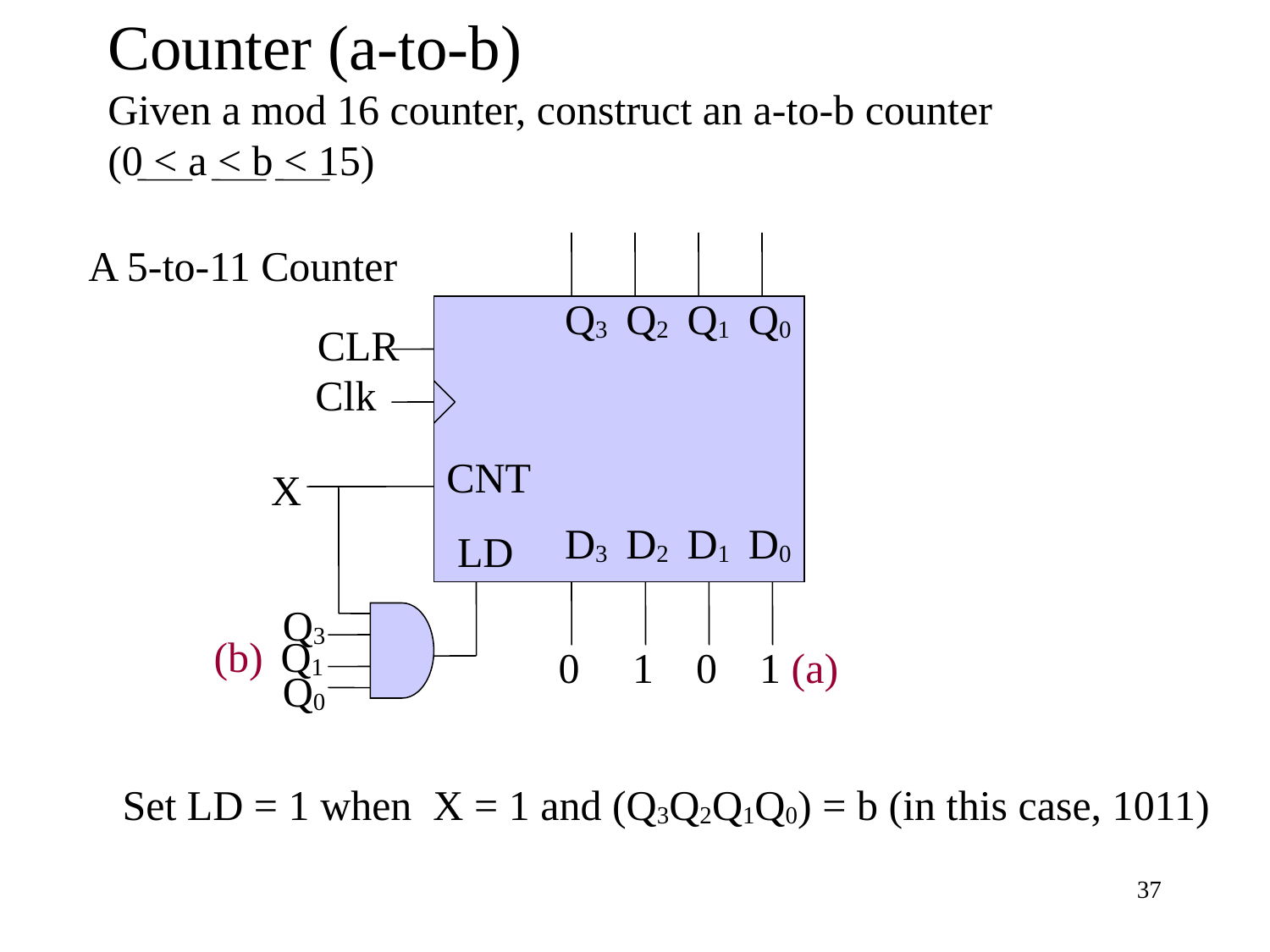

Counter (a-to-b)
Given a mod 16 counter, construct an a-to-b counter
(0 < a < b < 15)

A 5-to-11 Counter

Q3   Q2   Q1   Q0

CLR

Clk

CNT
X

D3   D2   D1   D0
LD

Q3

(b)
Q1

0     1    0    1 (a)

Q0

Set LD = 1 when  X = 1 and (Q3Q2Q1Q0) = b (in this case, 1011)
37